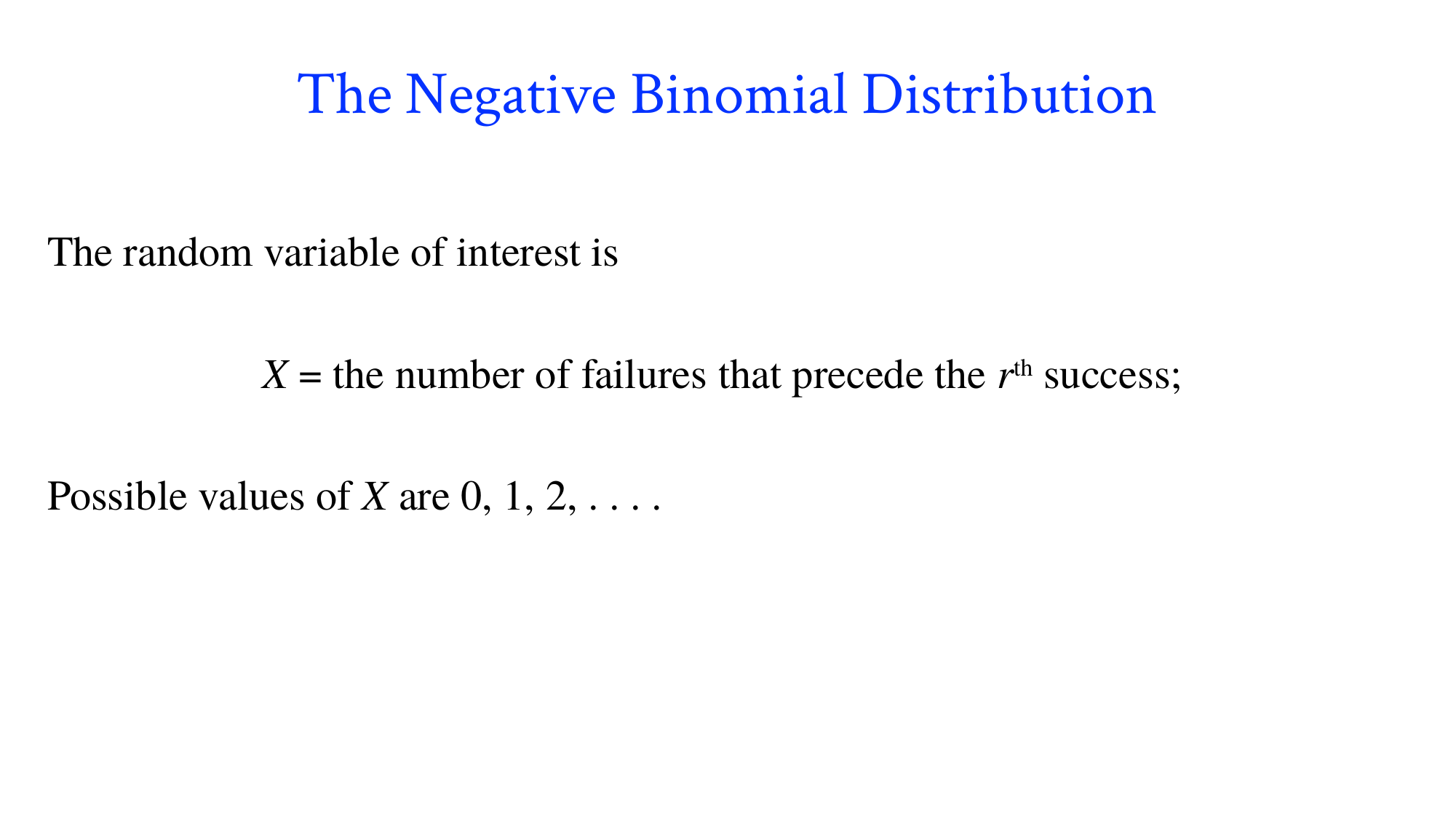

# The Negative Binomial Distribution

The random variable of interest is

X = the number of failures that precede the rth success;

Possible values of X are 0, 1, 2, . . . .